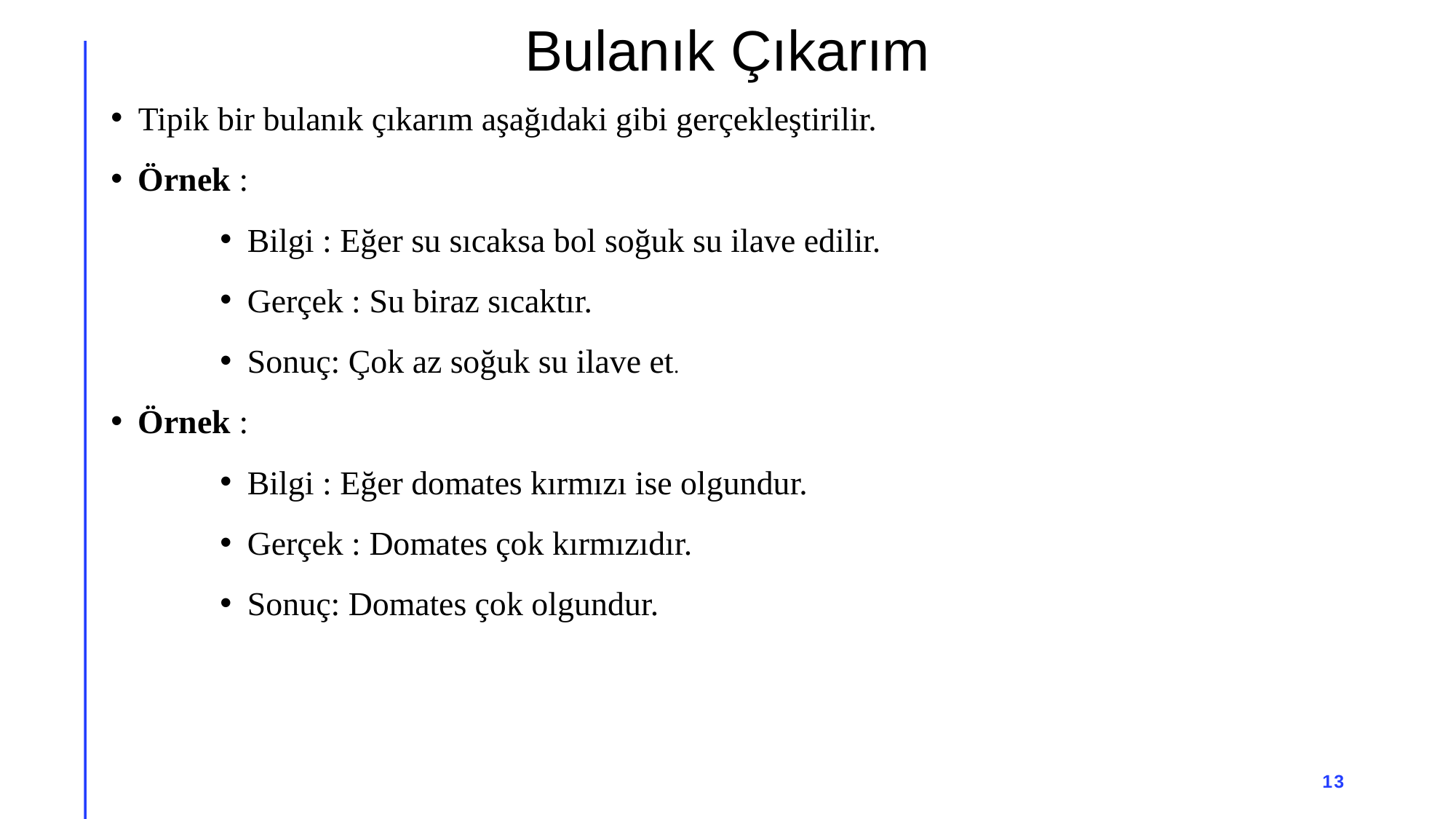

# Bulanık Çıkarım
Tipik bir bulanık çıkarım aşağıdaki gibi gerçekleştirilir.
Örnek :
Bilgi : Eğer su sıcaksa bol soğuk su ilave edilir.
Gerçek : Su biraz sıcaktır.
Sonuç: Çok az soğuk su ilave et.
Örnek :
Bilgi : Eğer domates kırmızı ise olgundur.
Gerçek : Domates çok kırmızıdır.
Sonuç: Domates çok olgundur.

13